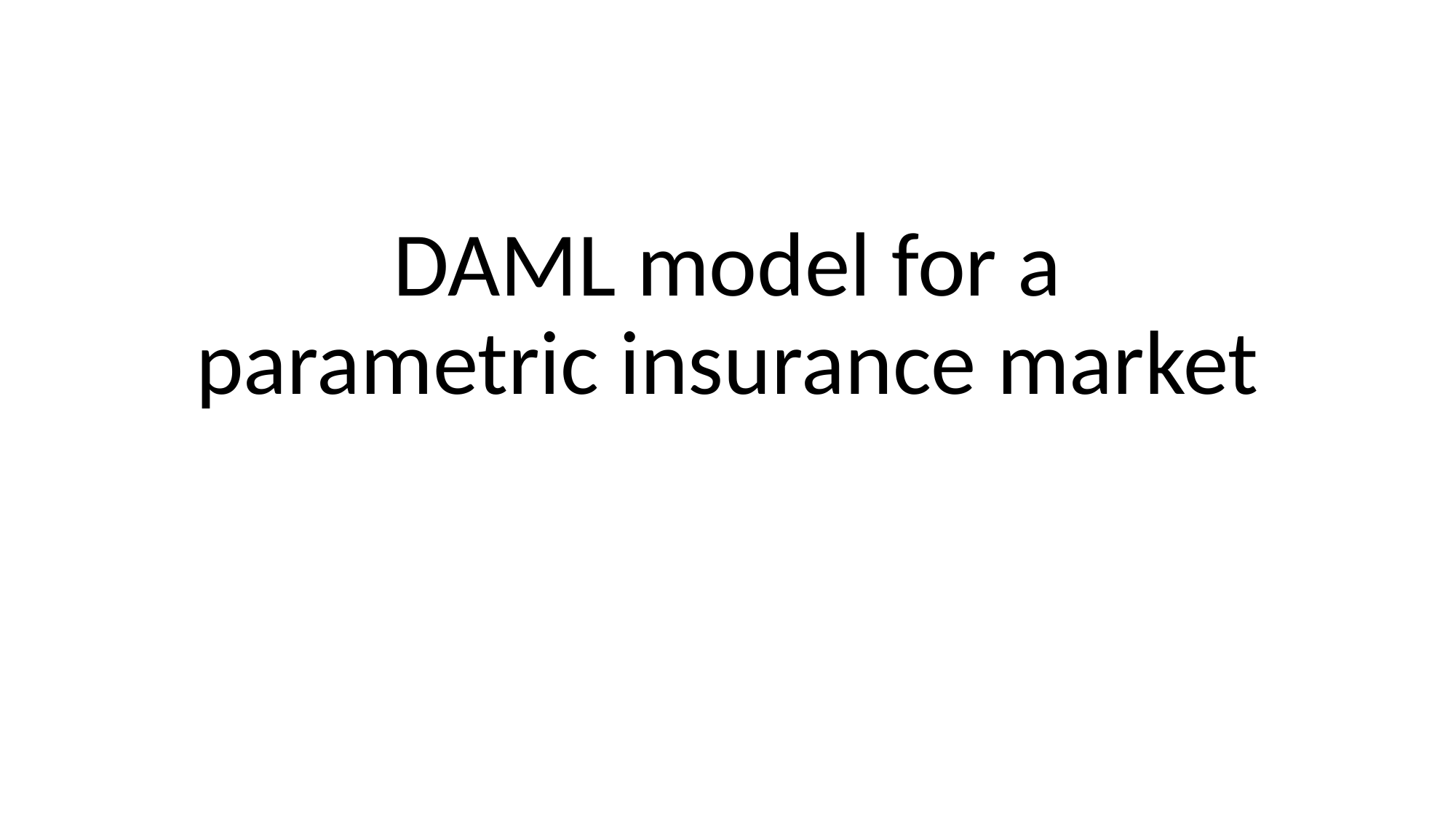

# DAML model for a parametric insurance market